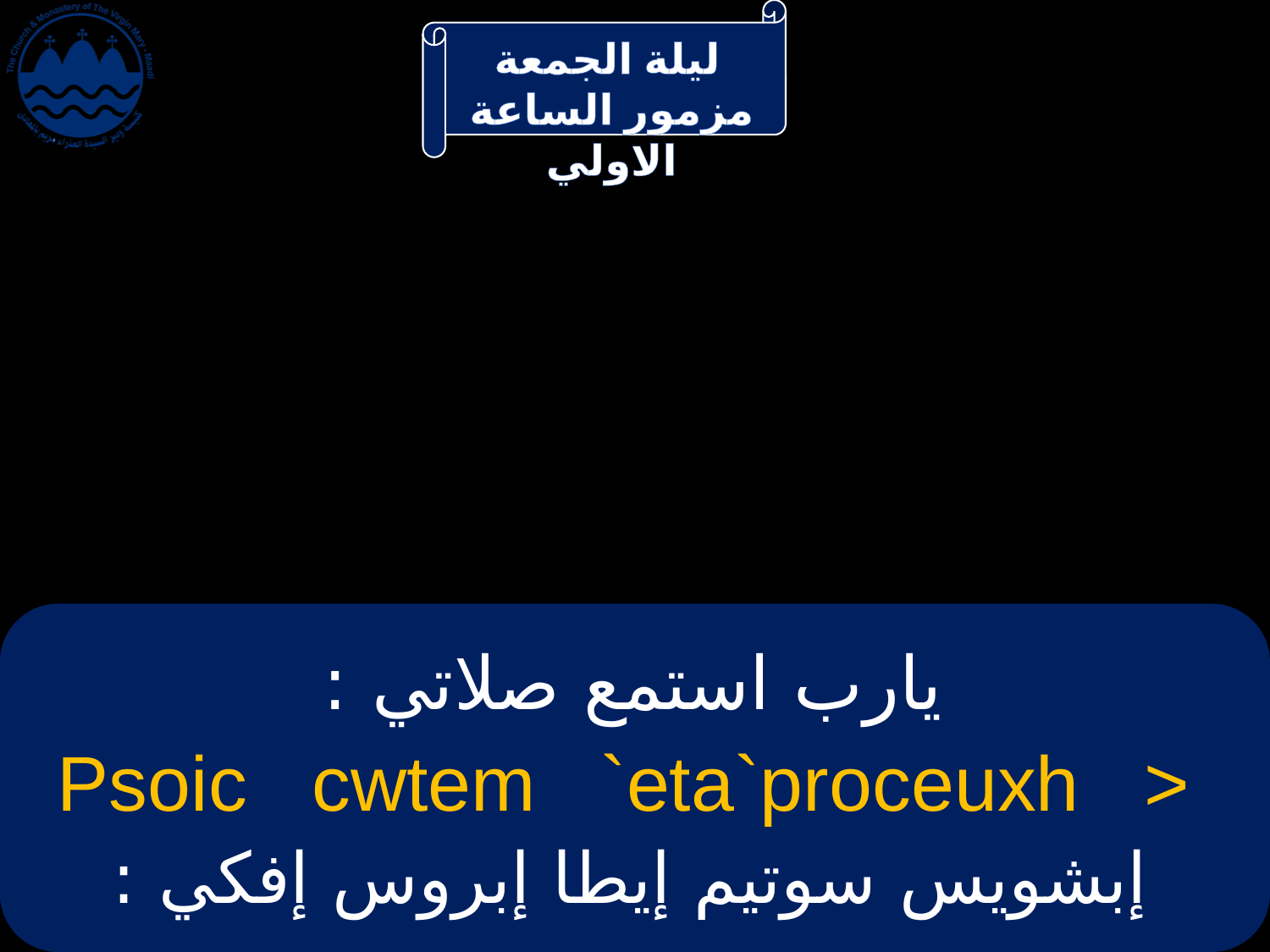

# يارب استمع صلاتي :
Psoic   cwtem   `eta`proceuxh   >
إبشويس سوتيم إيطا إبروس إفكي :